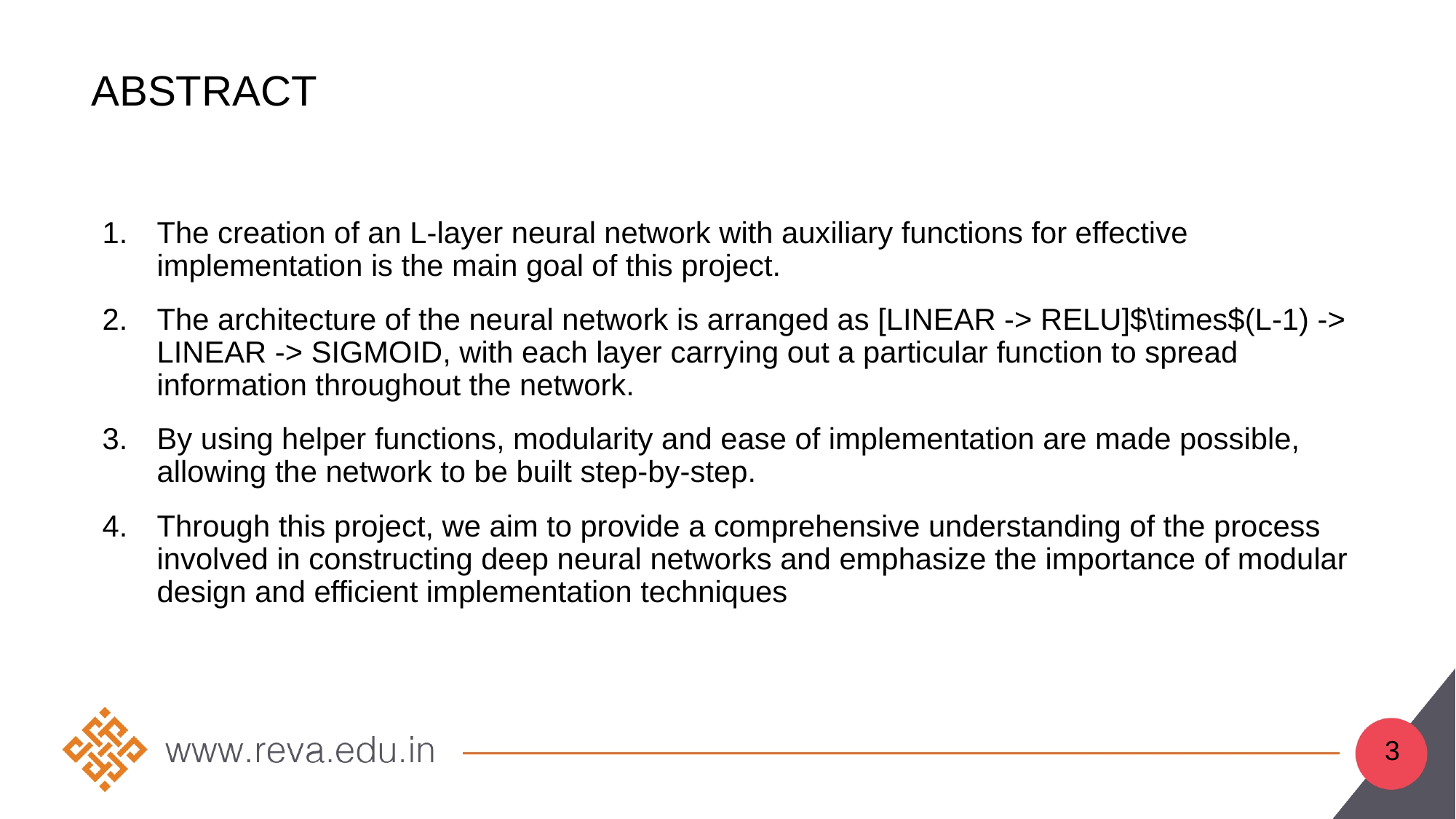

# Abstract
The creation of an L-layer neural network with auxiliary functions for effective implementation is the main goal of this project.
The architecture of the neural network is arranged as [LINEAR -> RELU]$\times$(L-1) -> LINEAR -> SIGMOID, with each layer carrying out a particular function to spread information throughout the network.
By using helper functions, modularity and ease of implementation are made possible, allowing the network to be built step-by-step.
Through this project, we aim to provide a comprehensive understanding of the process involved in constructing deep neural networks and emphasize the importance of modular design and efficient implementation techniques
3